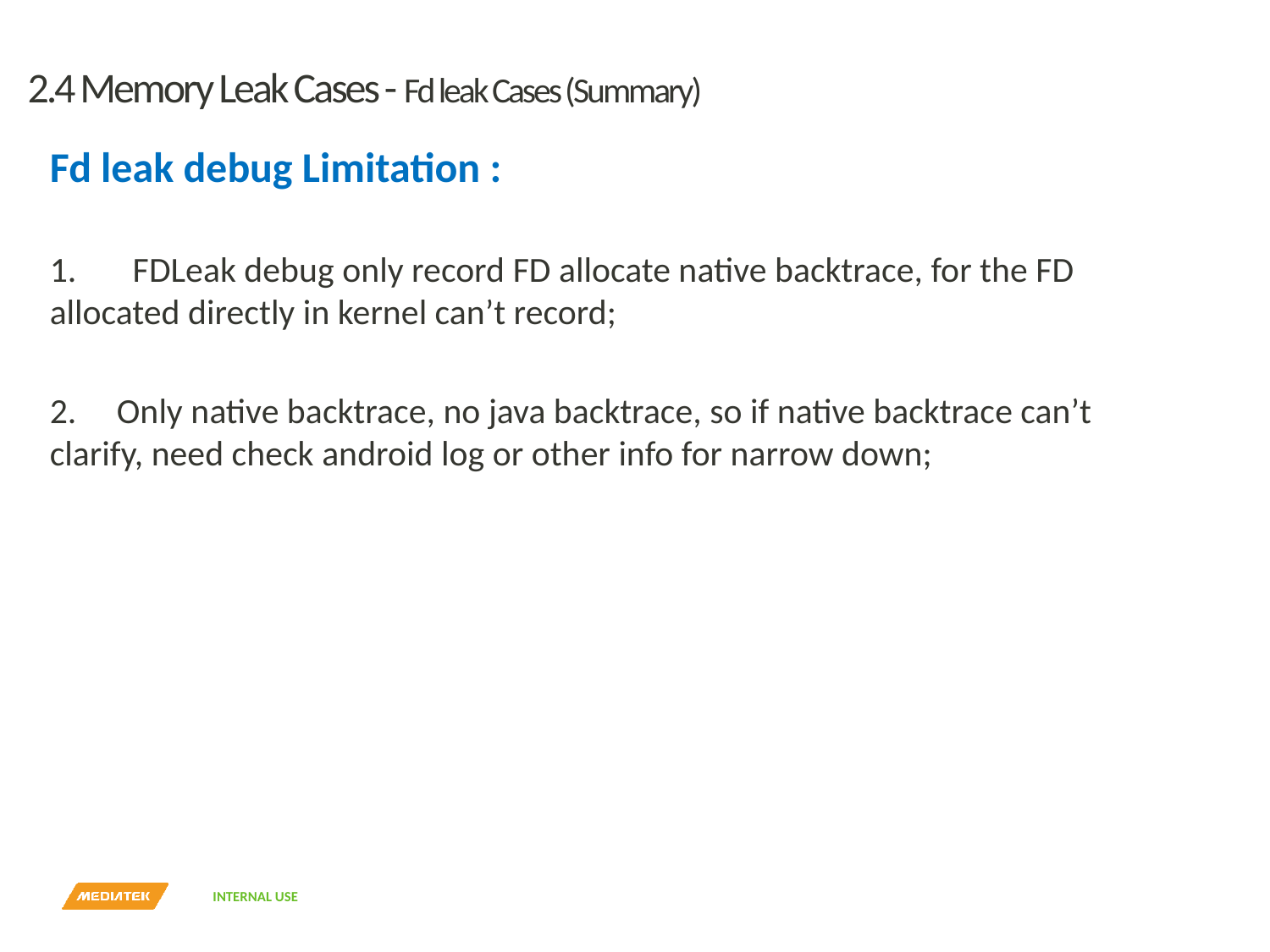

# 2.4 Memory Leak Cases - Fd leak Cases (Summary)
Fd leak debug Limitation :

1.       FDLeak debug only record FD allocate native backtrace, for the FD allocated directly in kernel can’t record;

2.     Only native backtrace, no java backtrace, so if native backtrace can’t clarify, need check android log or other info for narrow down;